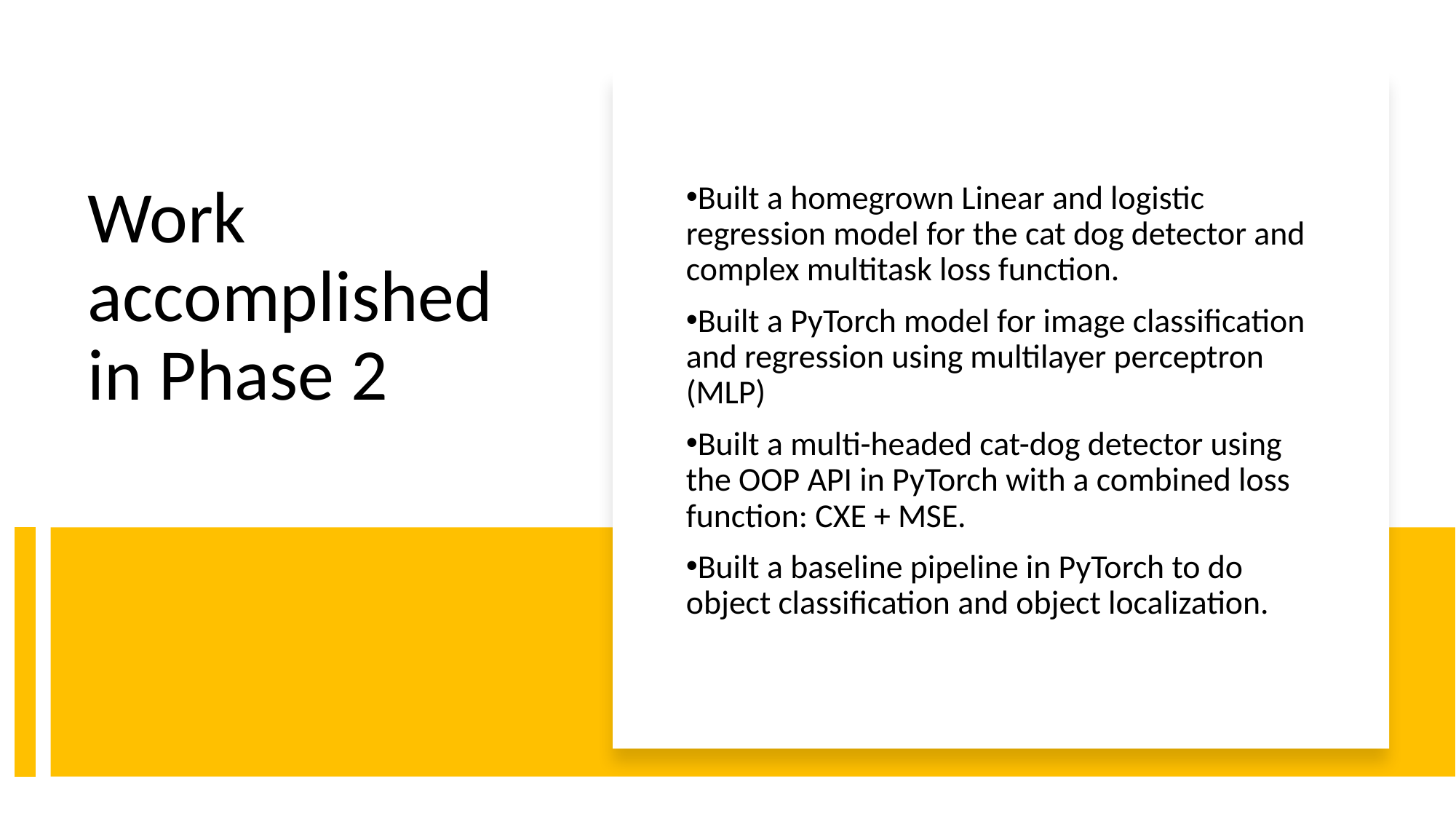

Built a homegrown Linear and logistic regression model for the cat dog detector and complex multitask loss function.
Built a PyTorch model for image classification  and regression using multilayer perceptron (MLP)
Built a multi-headed cat-dog detector using the OOP API in PyTorch with a combined loss function: CXE + MSE.
Built a baseline pipeline in PyTorch to do object classification and object localization.

# Work accomplished in Phase 2